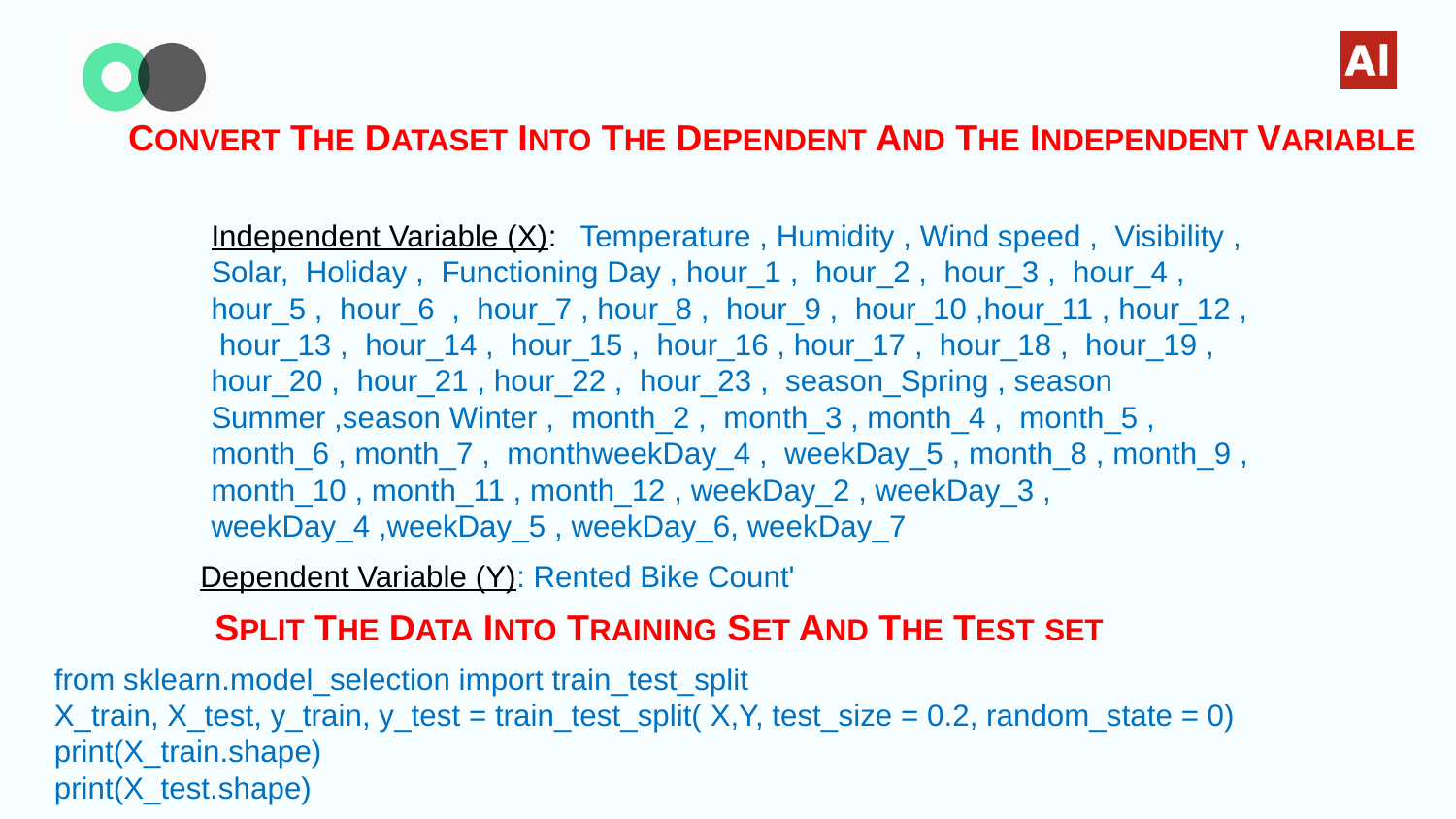

CONVERT THE DATASET INTO THE DEPENDENT AND THE INDEPENDENT VARIABLE
Independent Variable (X):    Temperature , Humidity , Wind speed ,  Visibility ,  Solar,  Holiday ,  Functioning Day , hour_1 ,  hour_2 ,  hour_3 ,  hour_4 ,  hour_5 ,  hour_6  ,  hour_7 , hour_8 ,  hour_9 ,  hour_10 ,hour_11 , hour_12 ,  hour_13 ,  hour_14 ,  hour_15 ,  hour_16 , hour_17 ,  hour_18 ,  hour_19 , hour_20 ,  hour_21 , hour_22 ,  hour_23 ,  season_Spring , season Summer ,season Winter ,  month_2 ,  month_3 , month_4 ,  month_5 ,  month_6 , month_7 ,  monthweekDay_4 ,  weekDay_5 , month_8 , month_9 , month_10 , month_11 , month_12 , weekDay_2 , weekDay_3 , weekDay_4 ,weekDay_5 , weekDay_6, weekDay_7
Dependent Variable (Y): Rented Bike Count'
SPLIT THE DATA INTO TRAINING SET AND THE TEST SET
from sklearn.model_selection import train_test_split
X_train, X_test, y_train, y_test = train_test_split( X,Y, test_size = 0.2, random_state = 0)
print(X_train.shape)
print(X_test.shape)